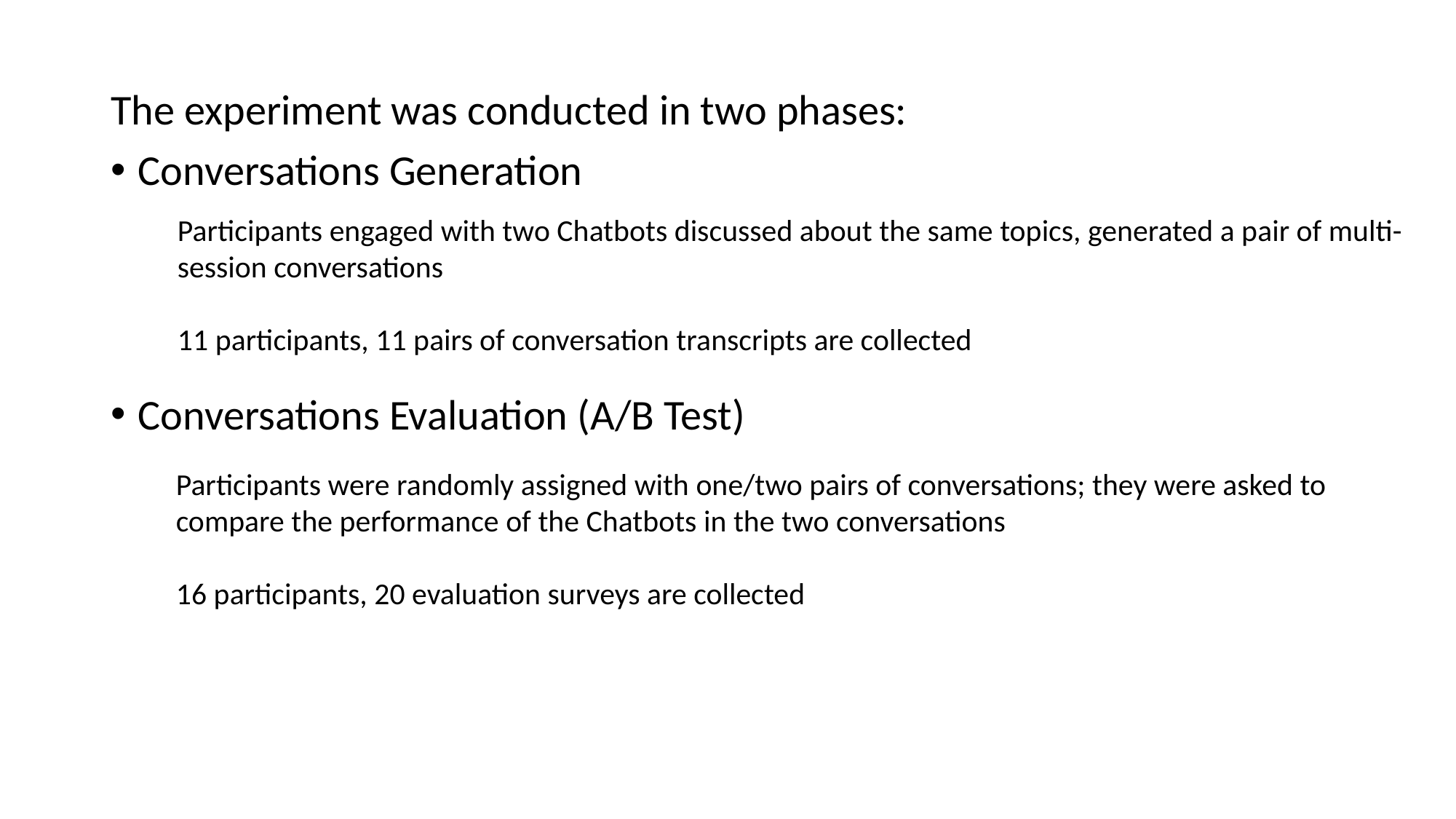

The experiment was conducted in two phases:
Conversations Generation

Conversations Evaluation (A/B Test)
Participants engaged with two Chatbots discussed about the same topics, generated a pair of multi-session conversations

11 participants, 11 pairs of conversation transcripts are collected
Participants were randomly assigned with one/two pairs of conversations; they were asked to compare the performance of the Chatbots in the two conversations

16 participants, 20 evaluation surveys are collected